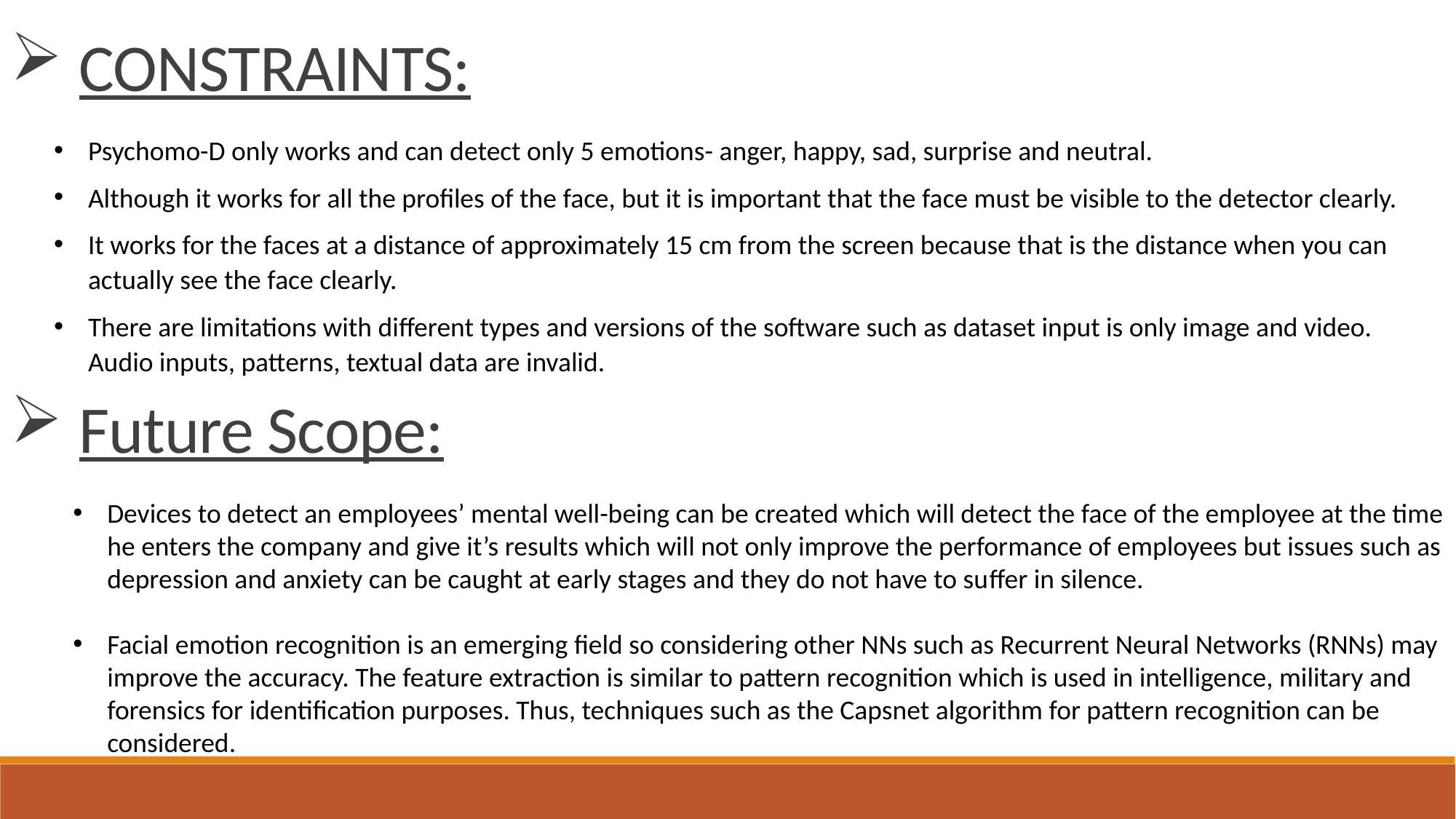

CONSTRAINTS:
Psychomo-D only works and can detect only 5 emotions- anger, happy, sad, surprise and neutral.
Although it works for all the profiles of the face, but it is important that the face must be visible to the detector clearly.
It works for the faces at a distance of approximately 15 cm from the screen because that is the distance when you can actually see the face clearly.
There are limitations with different types and versions of the software such as dataset input is only image and video.  Audio inputs, patterns, textual data are invalid.
Future Scope:
Devices to detect an employees’ mental well-being can be created which will detect the face of the employee at the time he enters the company and give it’s results which will not only improve the performance of employees but issues such as depression and anxiety can be caught at early stages and they do not have to suffer in silence.

Facial emotion recognition is an emerging field so considering other NNs such as Recurrent Neural Networks (RNNs) may improve the accuracy. The feature extraction is similar to pattern recognition which is used in intelligence, military and forensics for identification purposes. Thus, techniques such as the Capsnet algorithm for pattern recognition can be considered.